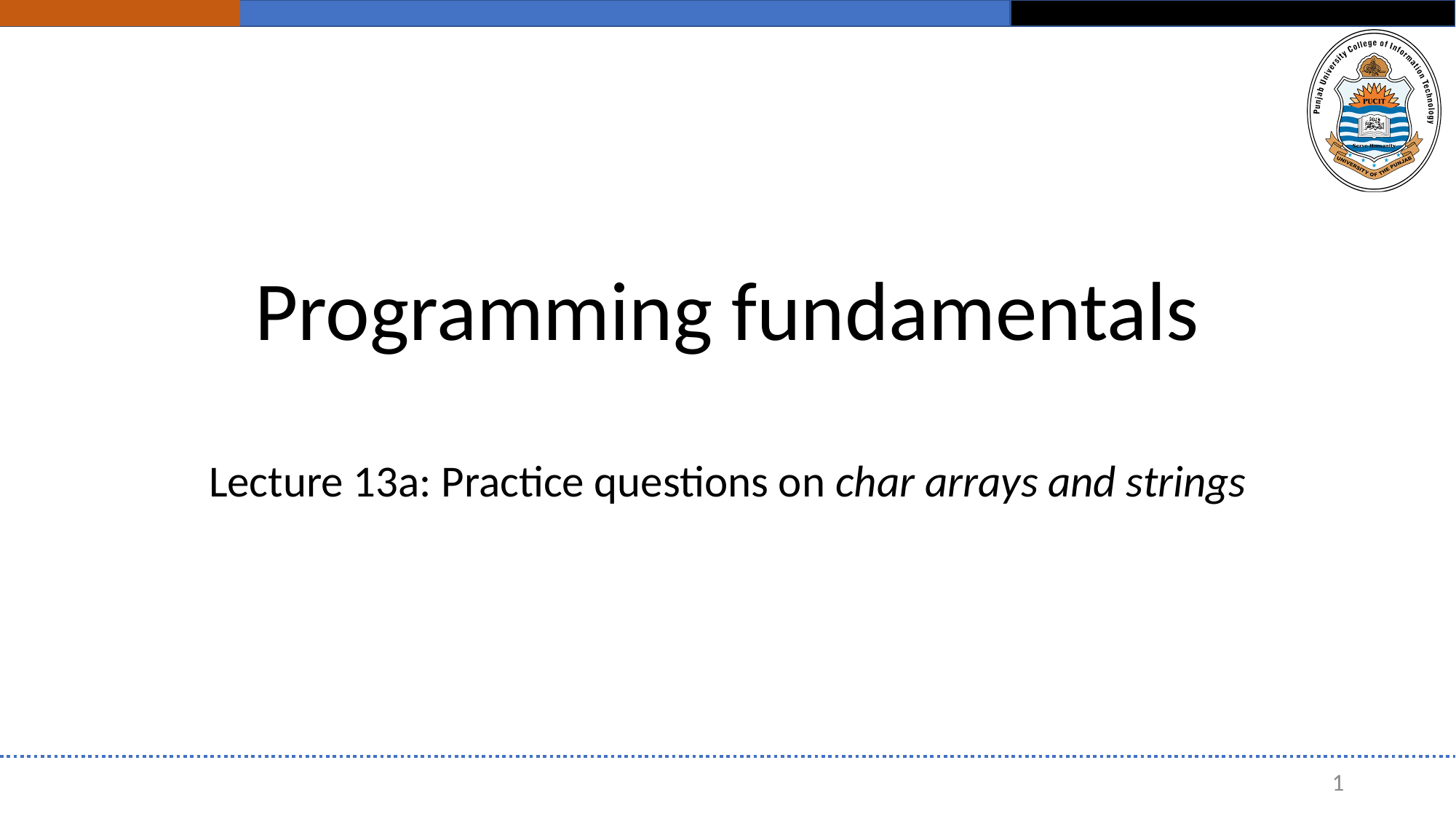

# Programming fundamentals
Lecture 13a: Practice questions on char arrays and strings
1